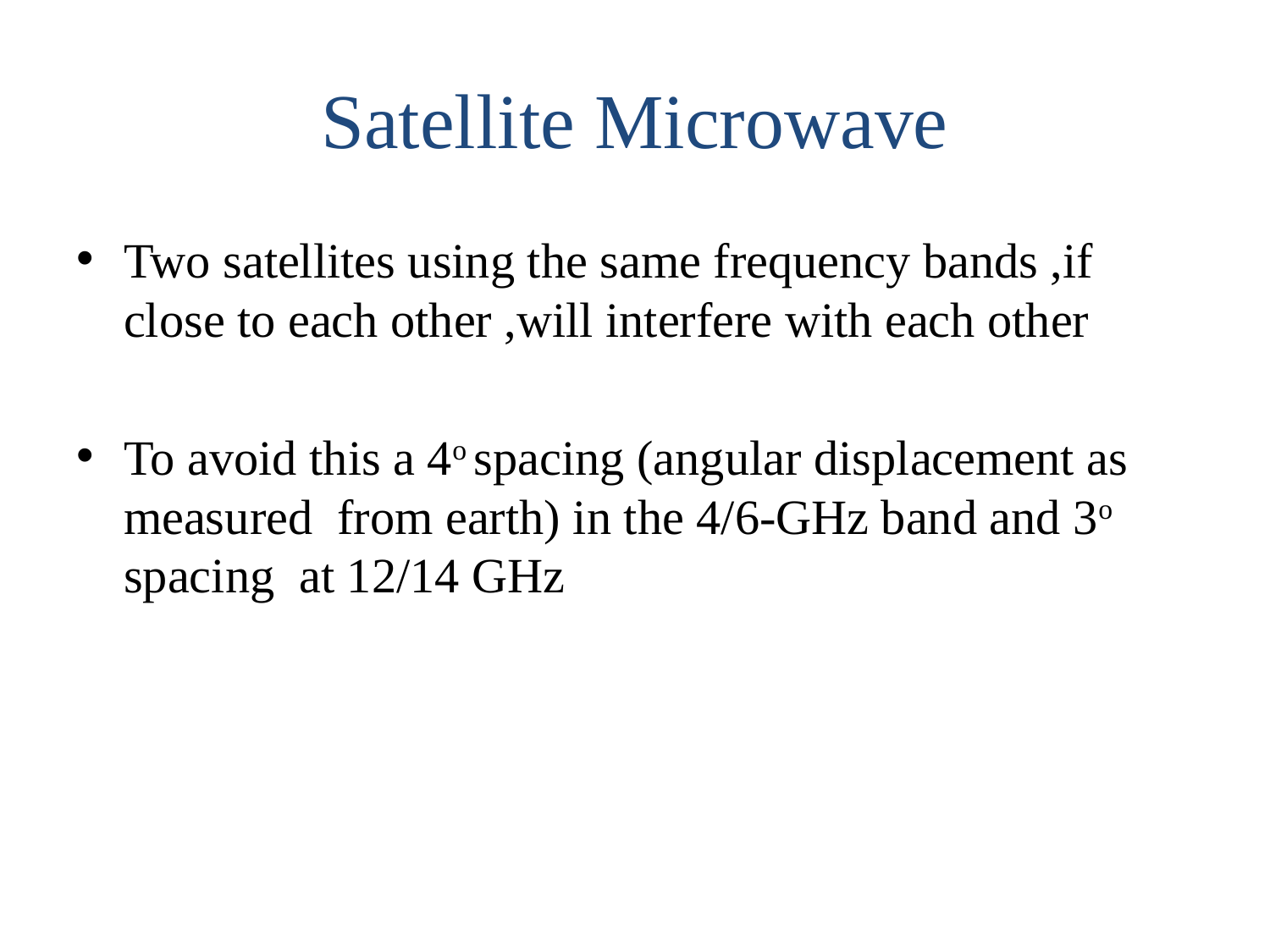

# Satellite Microwave
Two satellites using the same frequency bands ,if close to each other ,will interfere with each other

To avoid this a 4o spacing (angular displacement as measured  from earth) in the 4/6-GHz band and 3o spacing  at 12/14 GHz